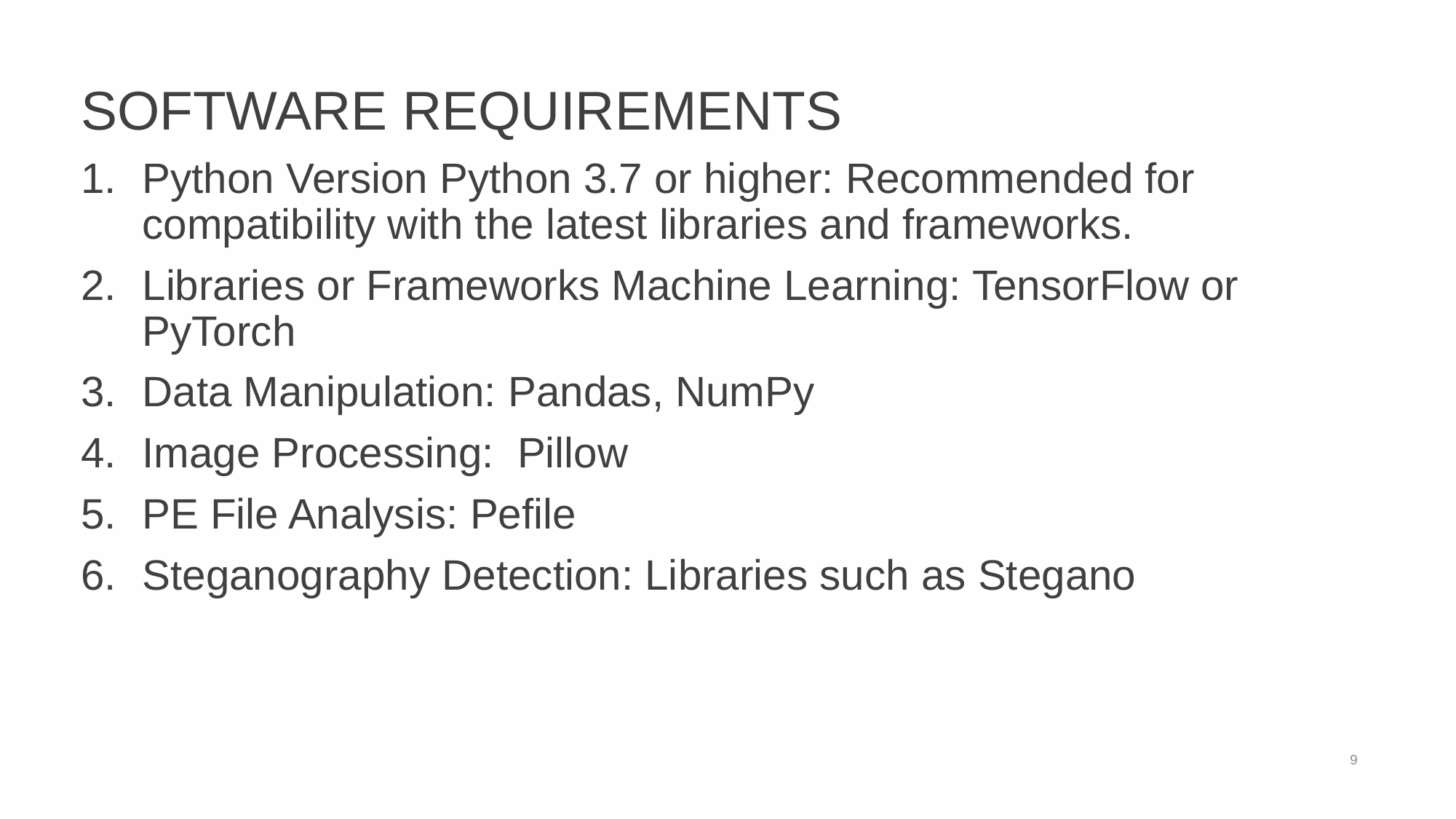

SOFTWARE REQUIREMENTS
Python Version Python 3.7 or higher: Recommended for compatibility with the latest libraries and frameworks.
Libraries or Frameworks Machine Learning: TensorFlow or PyTorch
Data Manipulation: Pandas, NumPy
Image Processing:  Pillow
PE File Analysis: Pefile
Steganography Detection: Libraries such as Stegano
9